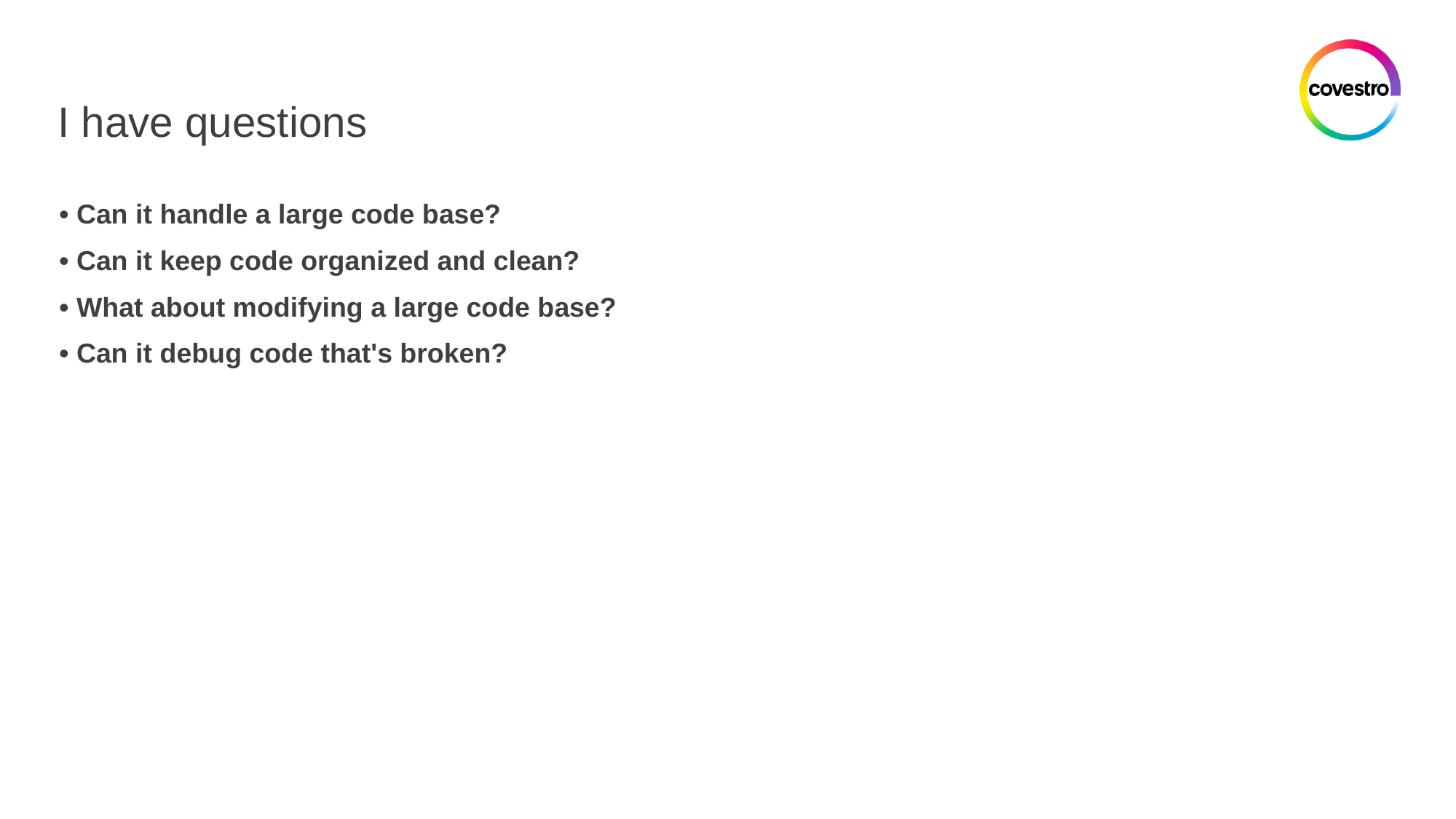

# I have questions
• Can it handle a large code base?
• Can it keep code organized and clean?
• What about modifying a large code base?
• Can it debug code that's broken?